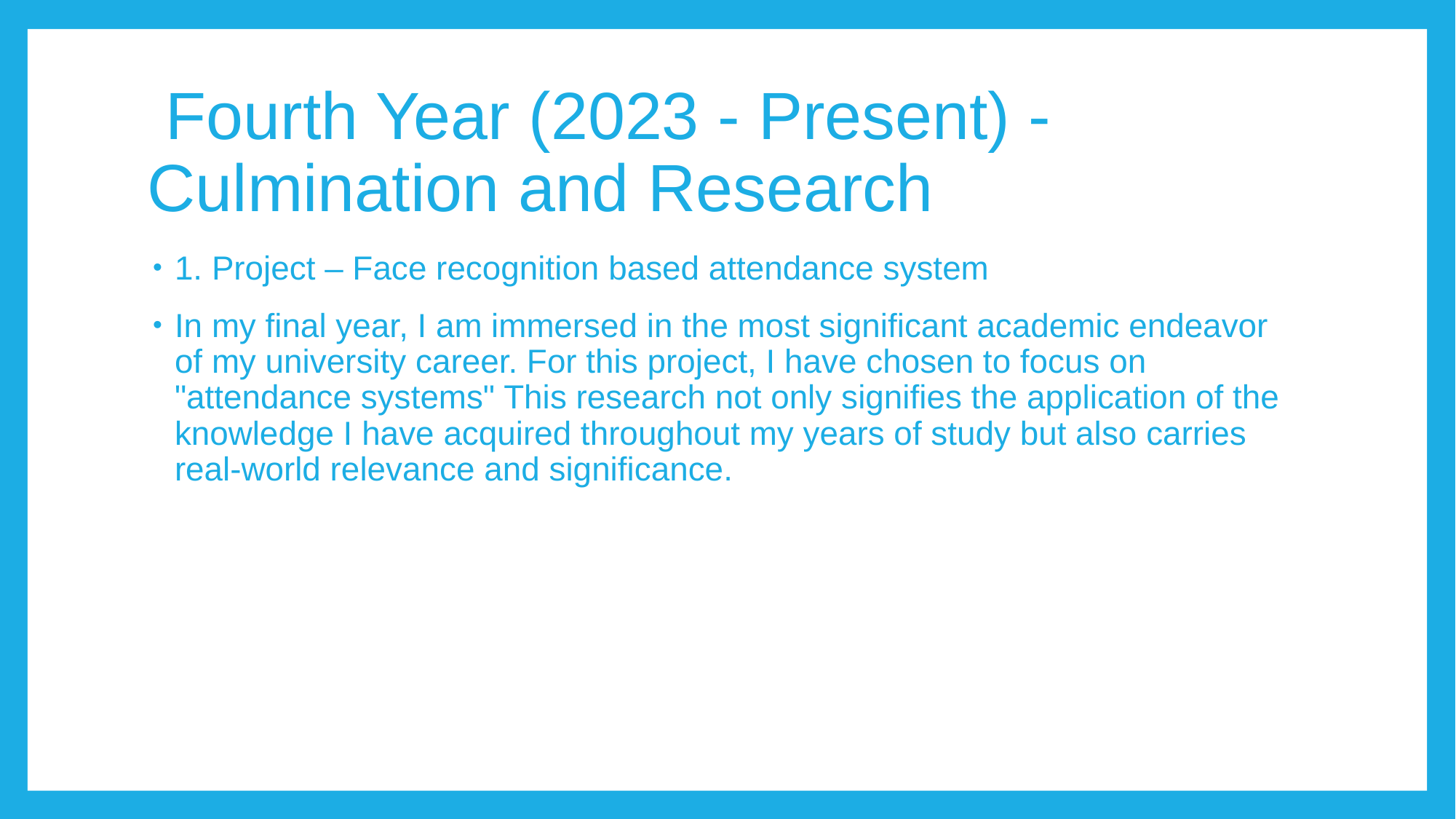

# Fourth Year (2023 - Present) - Culmination and Research
1. Project – Face recognition based attendance system
In my final year, I am immersed in the most significant academic endeavor of my university career. For this project, I have chosen to focus on "attendance systems" This research not only signifies the application of the knowledge I have acquired throughout my years of study but also carries real-world relevance and significance.